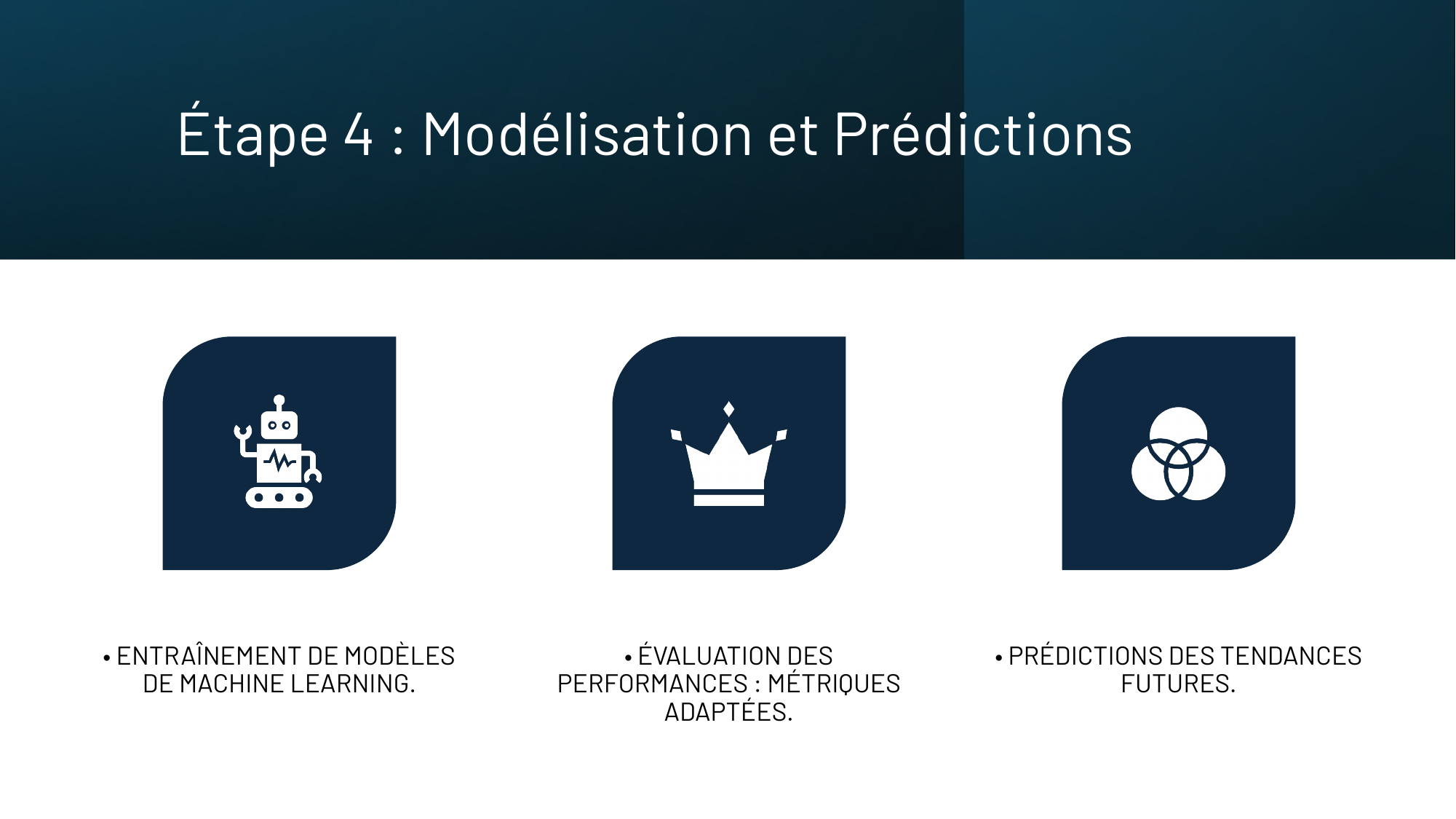

# Étape 4 : Modélisation et Prédictions
• Entraînement de modèles de Machine Learning.
• Évaluation des performances : métriques adaptées.
• Prédictions des tendances futures.